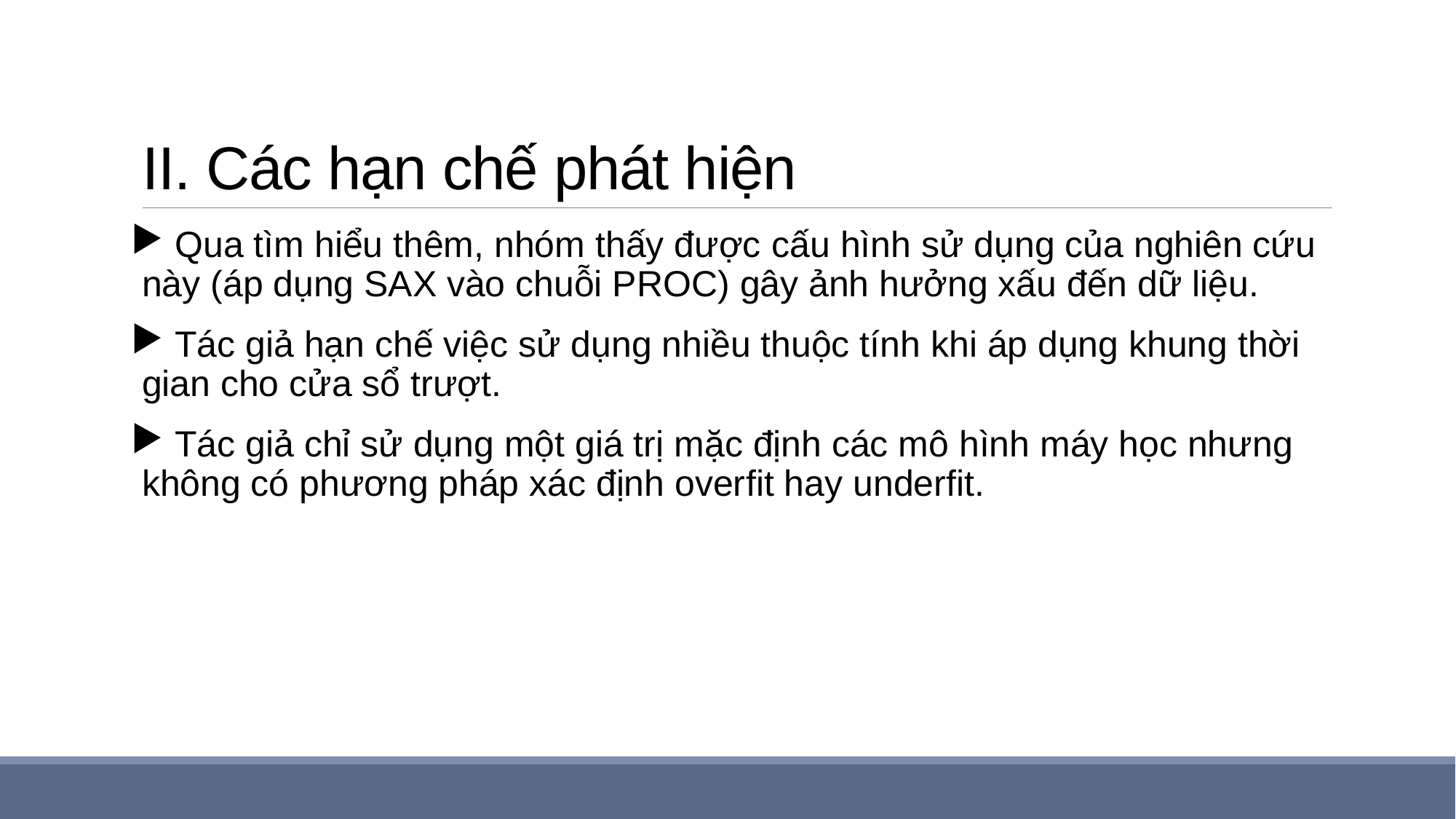

# II. Các hạn chế phát hiện
 Qua tìm hiểu thêm, nhóm thấy được cấu hình sử dụng của nghiên cứu này (áp dụng SAX vào chuỗi PROC) gây ảnh hưởng xấu đến dữ liệu.
 Tác giả hạn chế việc sử dụng nhiều thuộc tính khi áp dụng khung thời gian cho cửa sổ trượt.
 Tác giả chỉ sử dụng một giá trị mặc định các mô hình máy học nhưng không có phương pháp xác định overfit hay underfit.